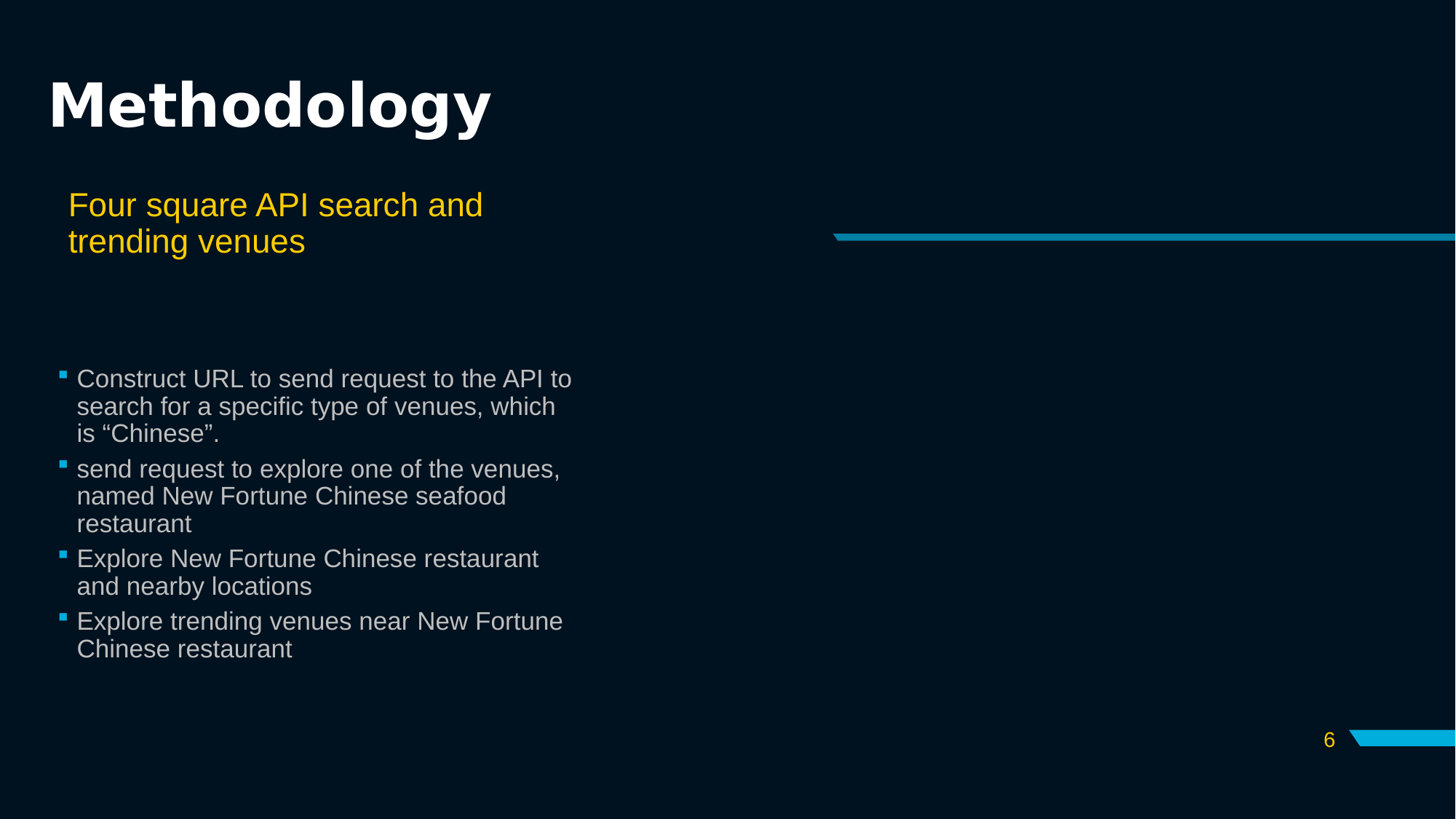

# Methodology
Four square API search and trending venues
Construct URL to send request to the API to search for a specific type of venues, which is “Chinese”.
send request to explore one of the venues, named New Fortune Chinese seafood restaurant
Explore New Fortune Chinese restaurant and nearby locations
Explore trending venues near New Fortune Chinese restaurant
6